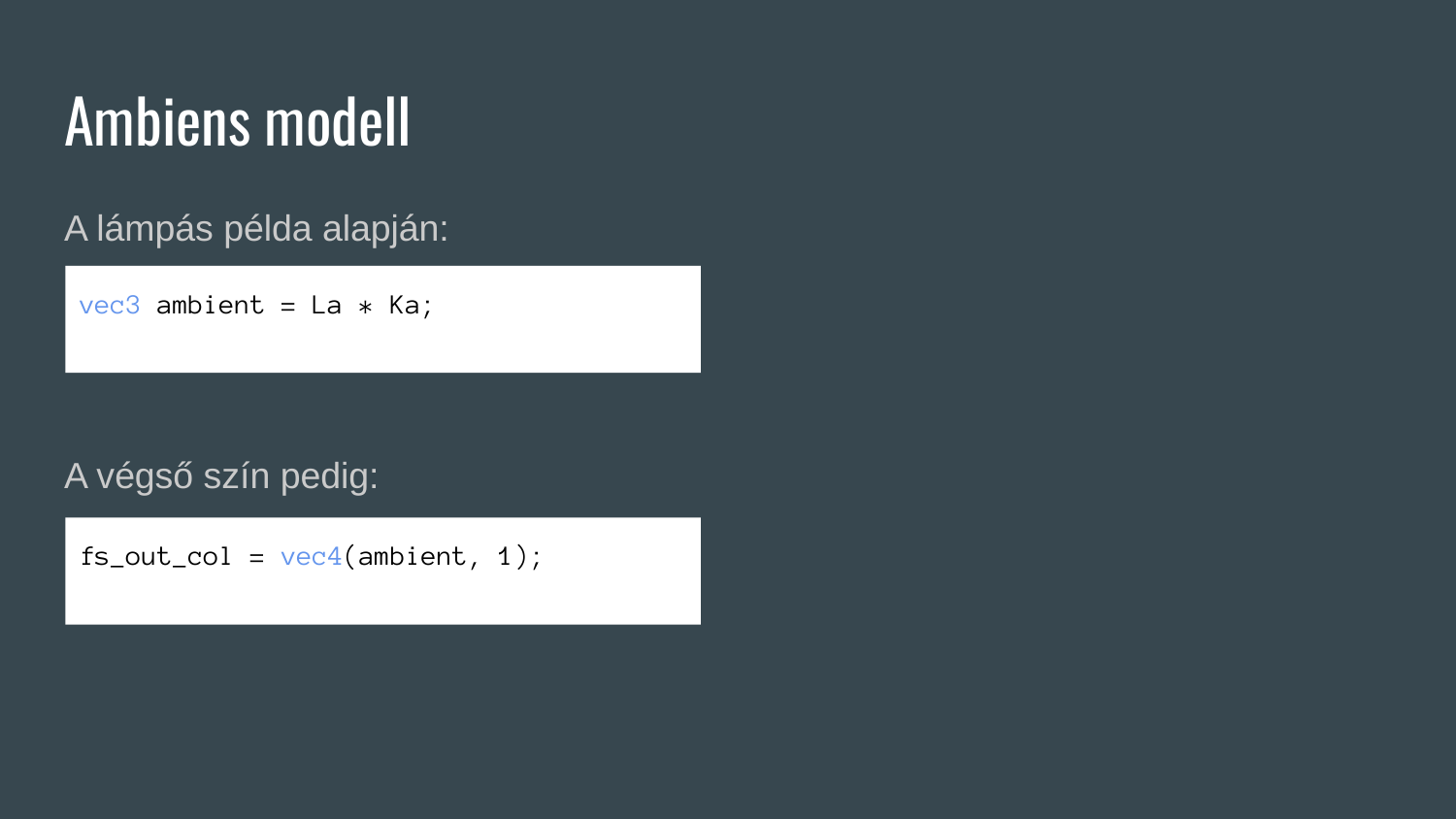

# Ambiens modell
A lámpás példa alapján:

A végső szín pedig:
vec3 ambient = La * Ka;
fs_out_col = vec4(ambient, 1);